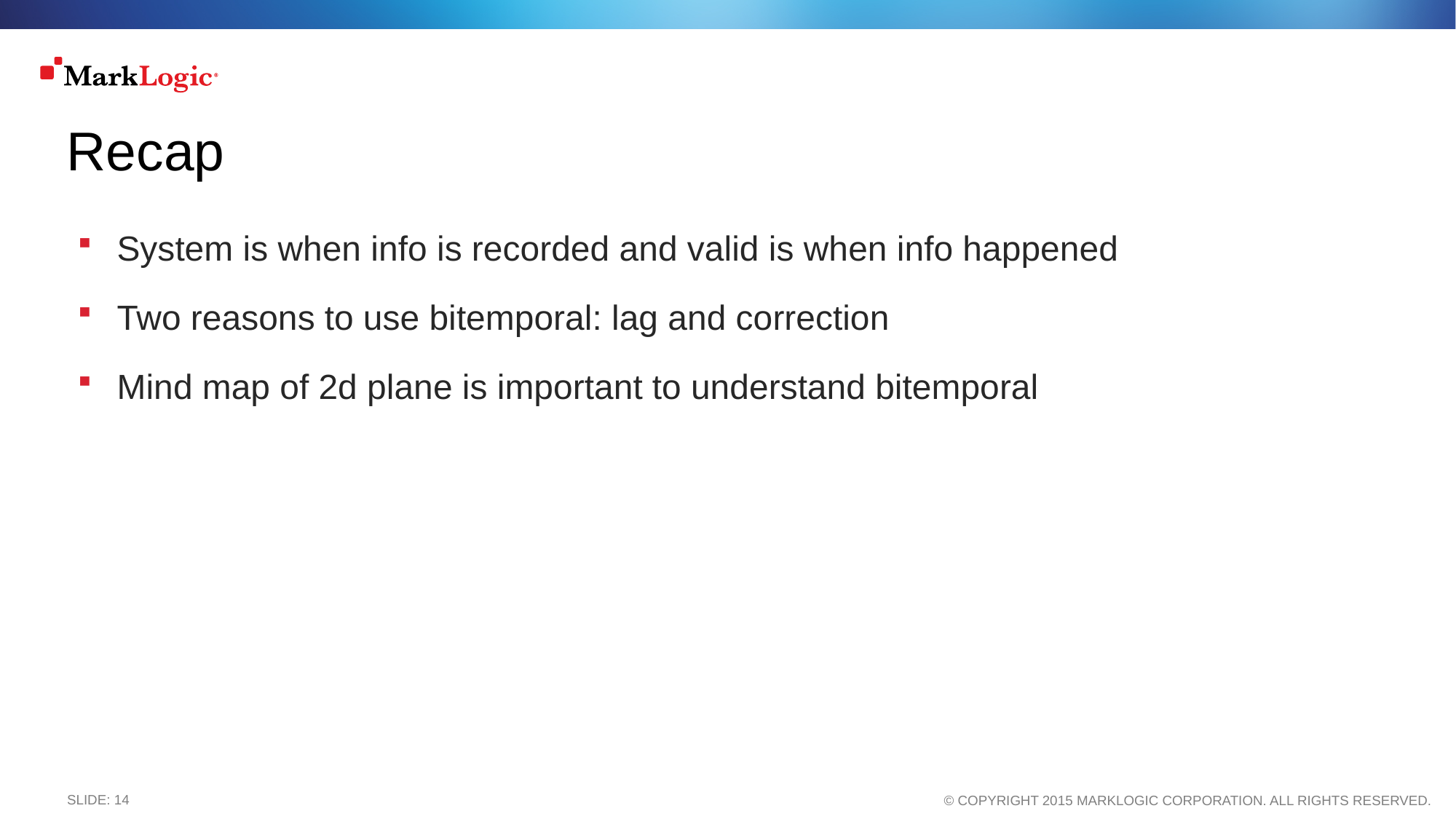

# Recap
System is when info is recorded and valid is when info happened
Two reasons to use bitemporal: lag and correction
Mind map of 2d plane is important to understand bitemporal